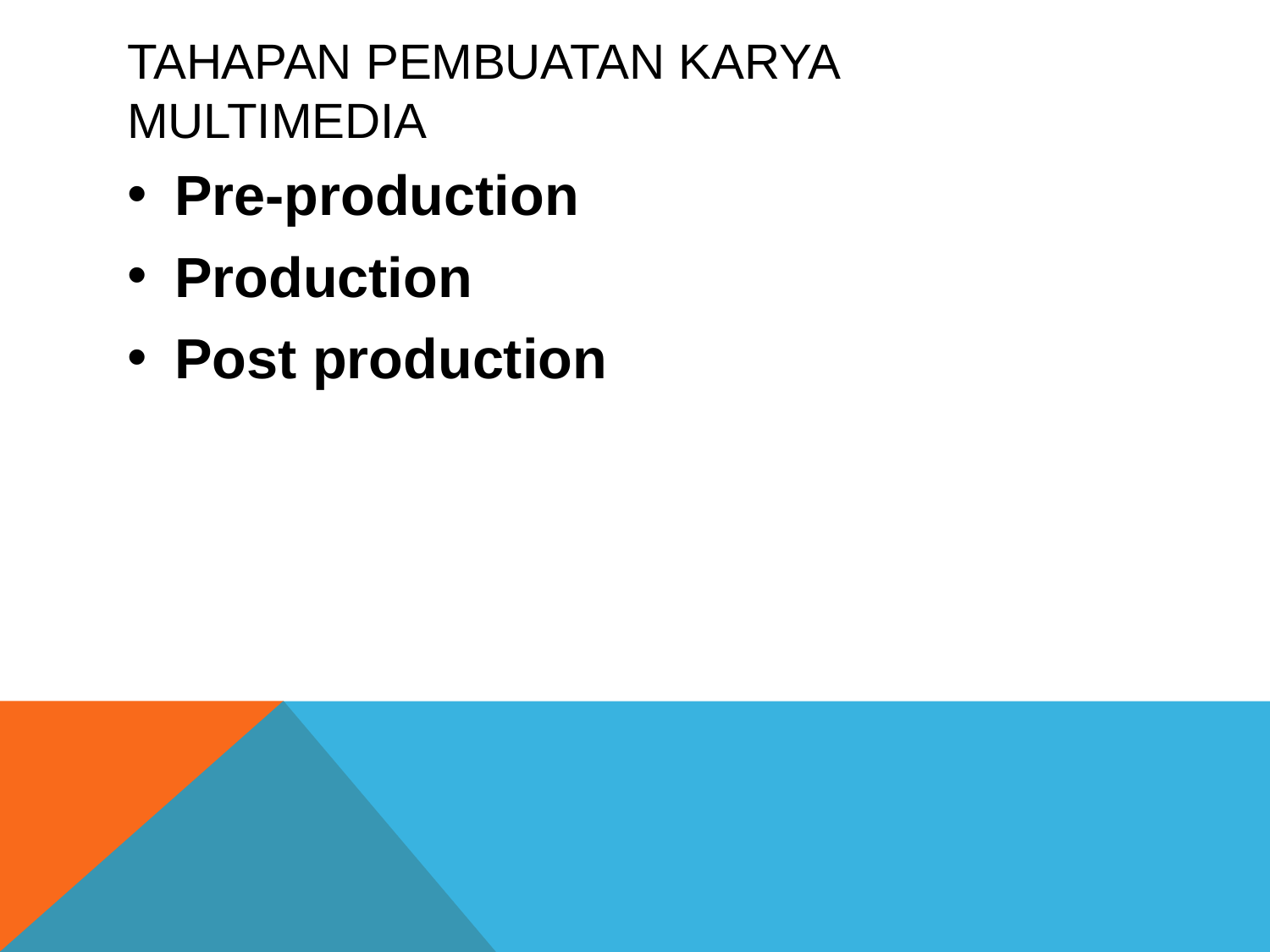

# Tahapan pembuatan karya multimedia
Pre-production
Production
Post production